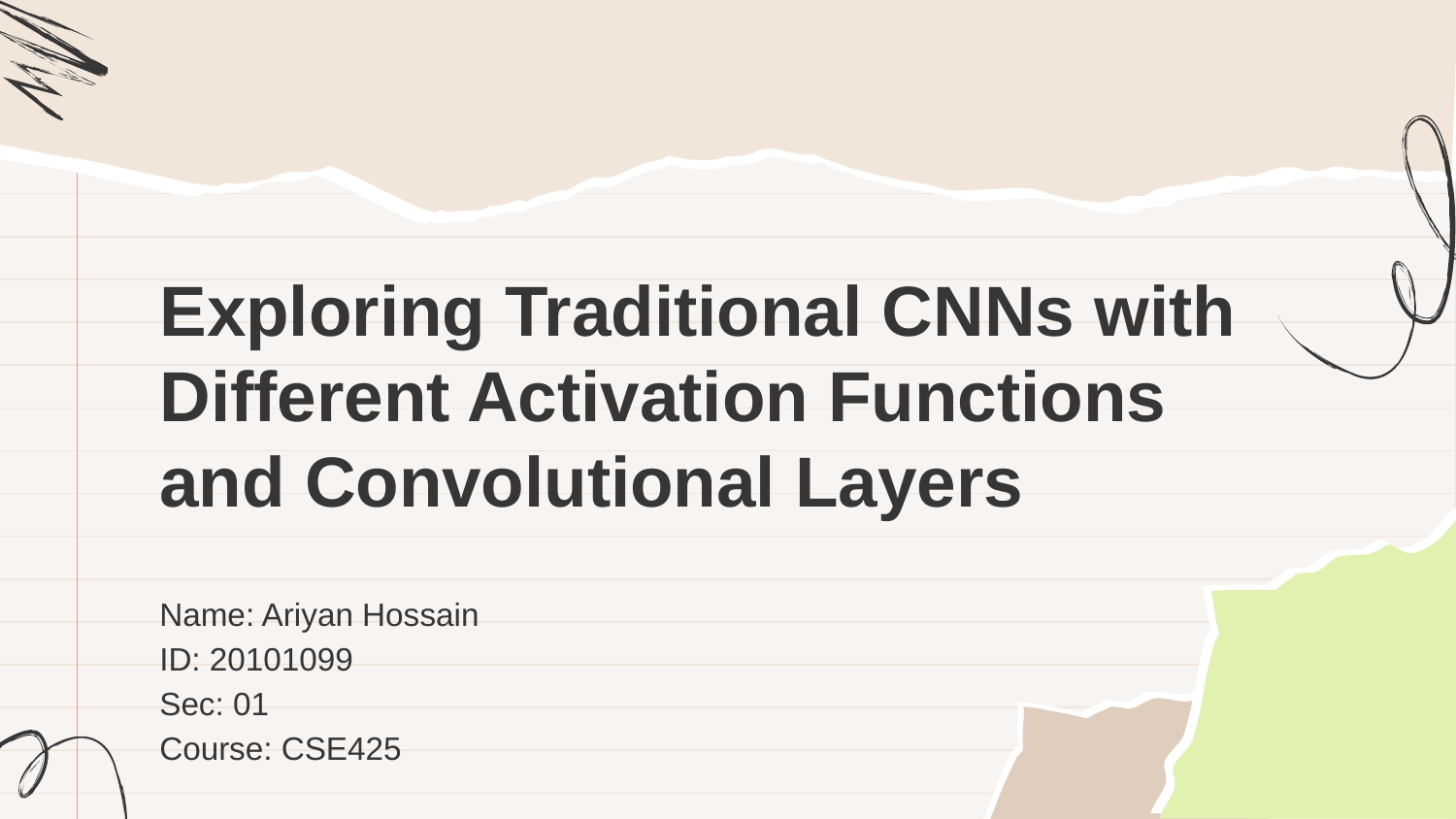

# Exploring Traditional CNNs with Different Activation Functions and Convolutional Layers
Name: Ariyan Hossain
ID: 20101099
Sec: 01
Course: CSE425